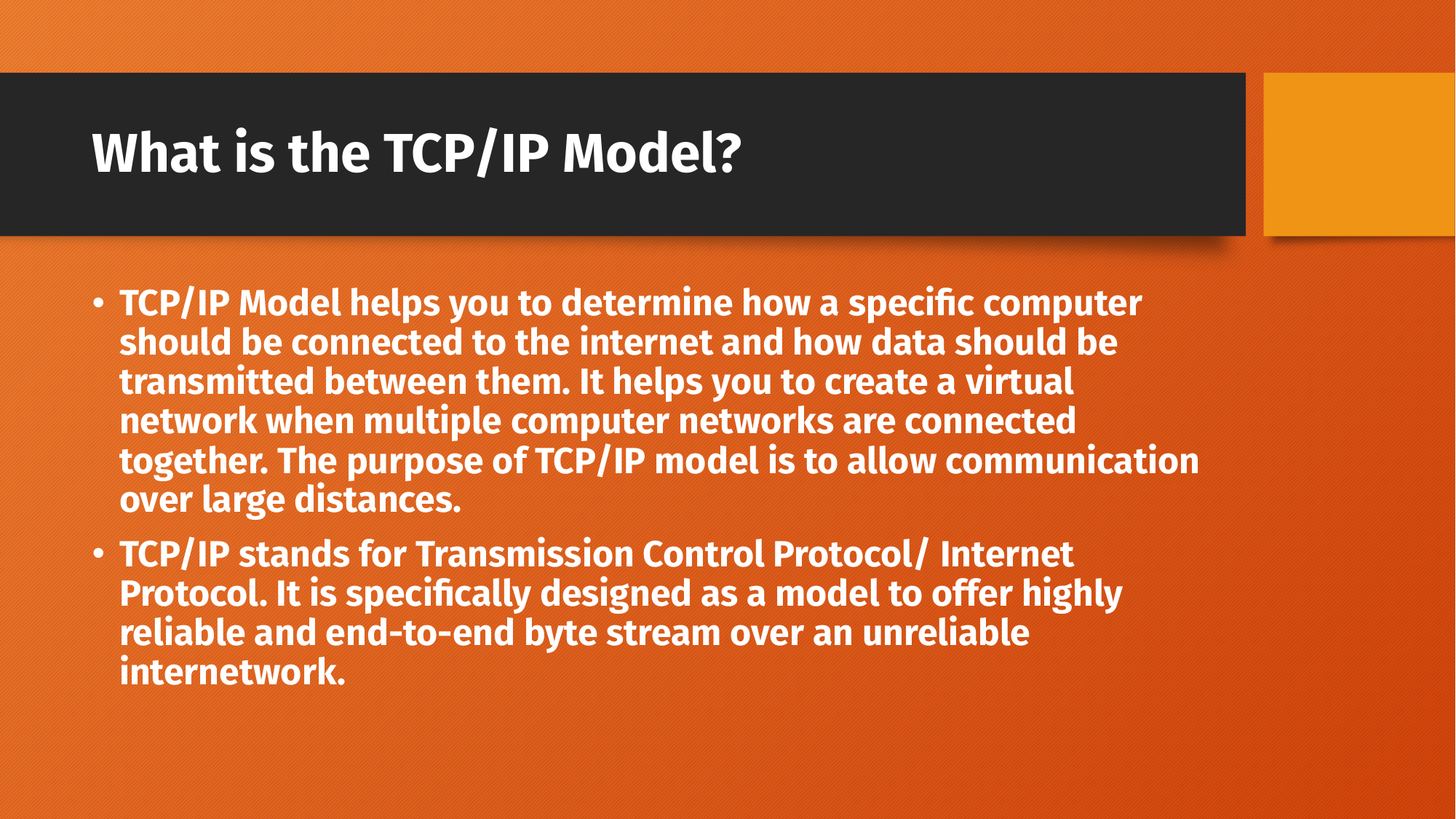

# What is the TCP/IP Model?
TCP/IP Model helps you to determine how a specific computer should be connected to the internet and how data should be transmitted between them. It helps you to create a virtual network when multiple computer networks are connected together. The purpose of TCP/IP model is to allow communication over large distances.
TCP/IP stands for Transmission Control Protocol/ Internet Protocol. It is specifically designed as a model to offer highly reliable and end-to-end byte stream over an unreliable internetwork.